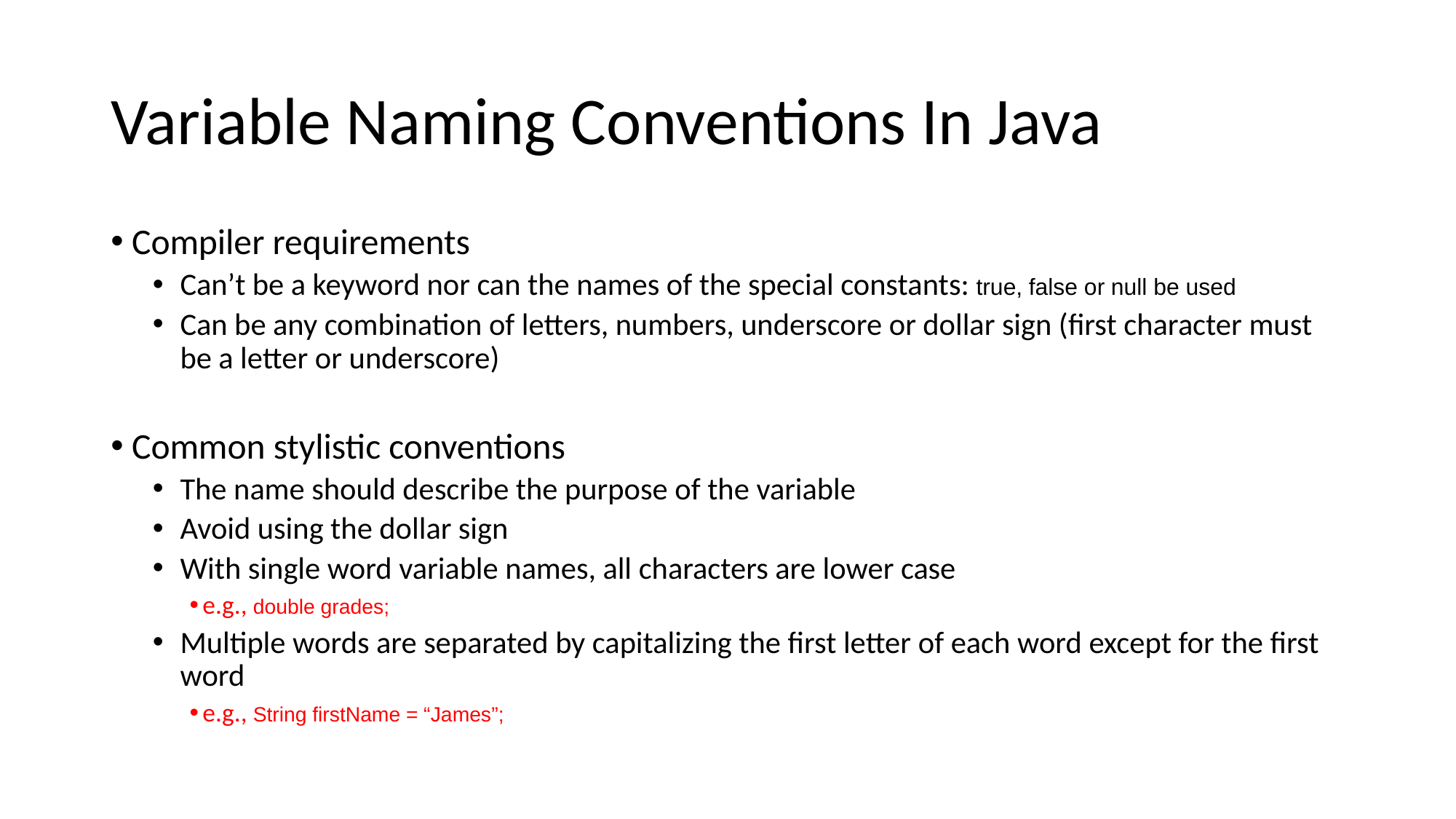

# Variable Naming Conventions In Java
Compiler requirements
Can’t be a keyword nor can the names of the special constants: true, false or null be used
Can be any combination of letters, numbers, underscore or dollar sign (first character must be a letter or underscore)

Common stylistic conventions
The name should describe the purpose of the variable
Avoid using the dollar sign
With single word variable names, all characters are lower case
e.g., double grades;
Multiple words are separated by capitalizing the first letter of each word except for the first word
e.g., String firstName = “James”;